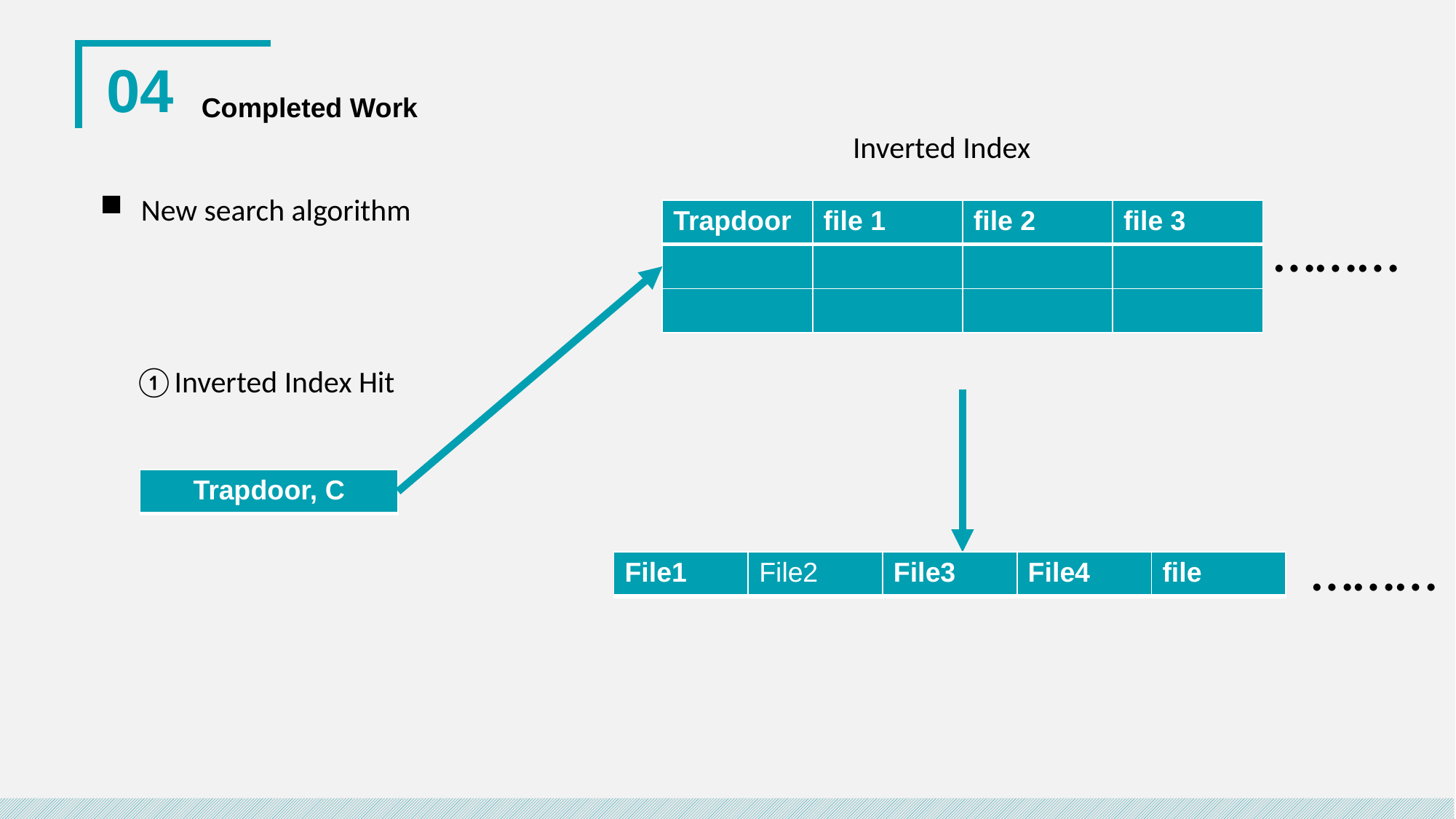

04
Completed Work
Inverted Index
New search algorithm
………
| Trapdoor | file 1 | file 2 | file 3 |
| --- | --- | --- | --- |
|  |  |  |  |
|  |  |  |  |
.
.
.
①Inverted Index Hit
| Trapdoor, C |
| --- |
………
| File1 | File2 | File3 | File4 | file |
| --- | --- | --- | --- | --- |